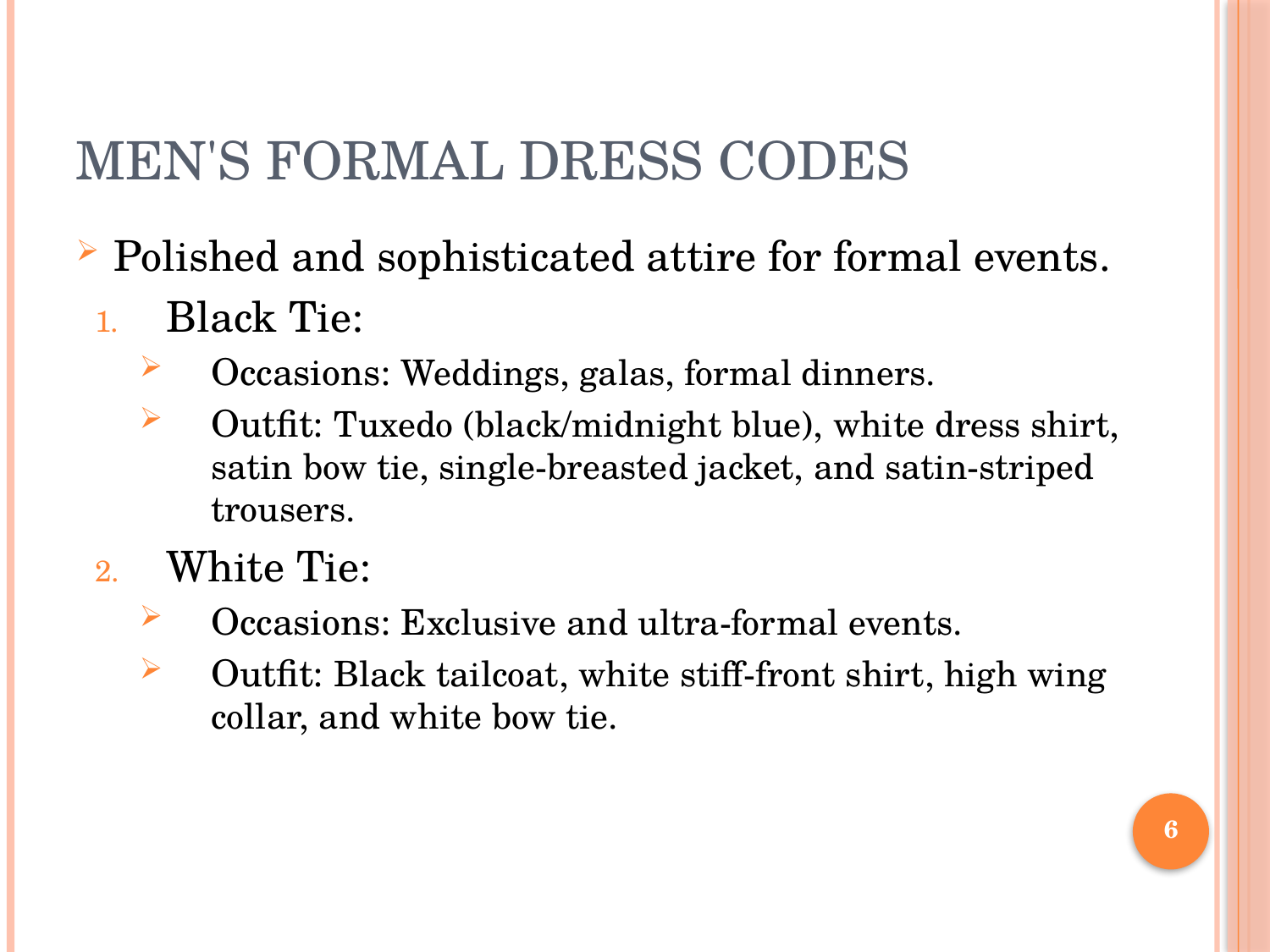

# Men's Formal Dress Codes
Polished and sophisticated attire for formal events.
Black Tie:
Occasions: Weddings, galas, formal dinners.
Outfit: Tuxedo (black/midnight blue), white dress shirt, satin bow tie, single-breasted jacket, and satin-striped trousers.
White Tie:
Occasions: Exclusive and ultra-formal events.
Outfit: Black tailcoat, white stiff-front shirt, high wing collar, and white bow tie.

6